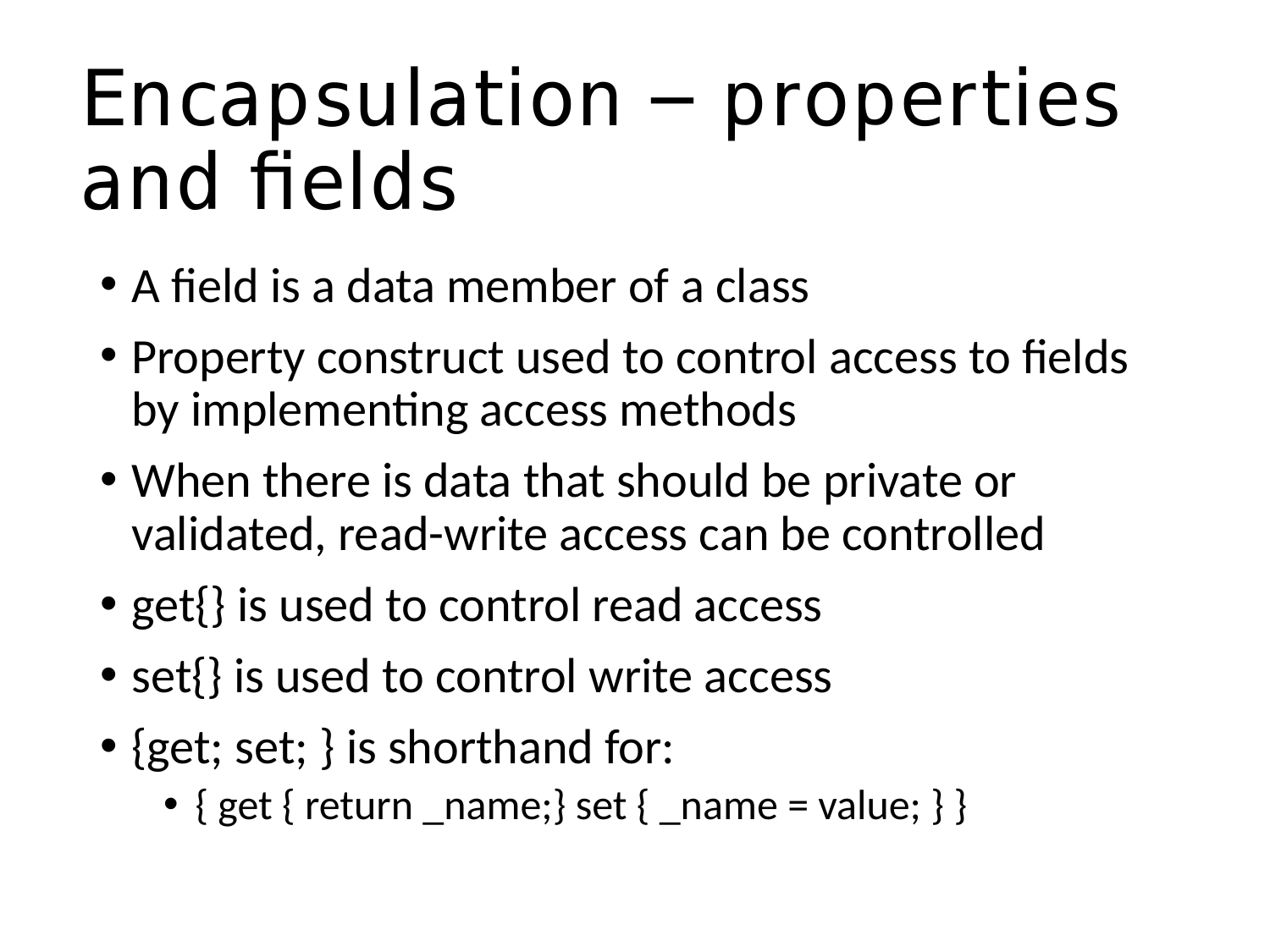

# Encapsulation – properties and fields
A field is a data member of a class
Property construct used to control access to fields by implementing access methods
When there is data that should be private or validated, read-write access can be controlled
get{} is used to control read access
set{} is used to control write access
{get; set; } is shorthand for:
{ get { return _name;} set { _name = value; } }